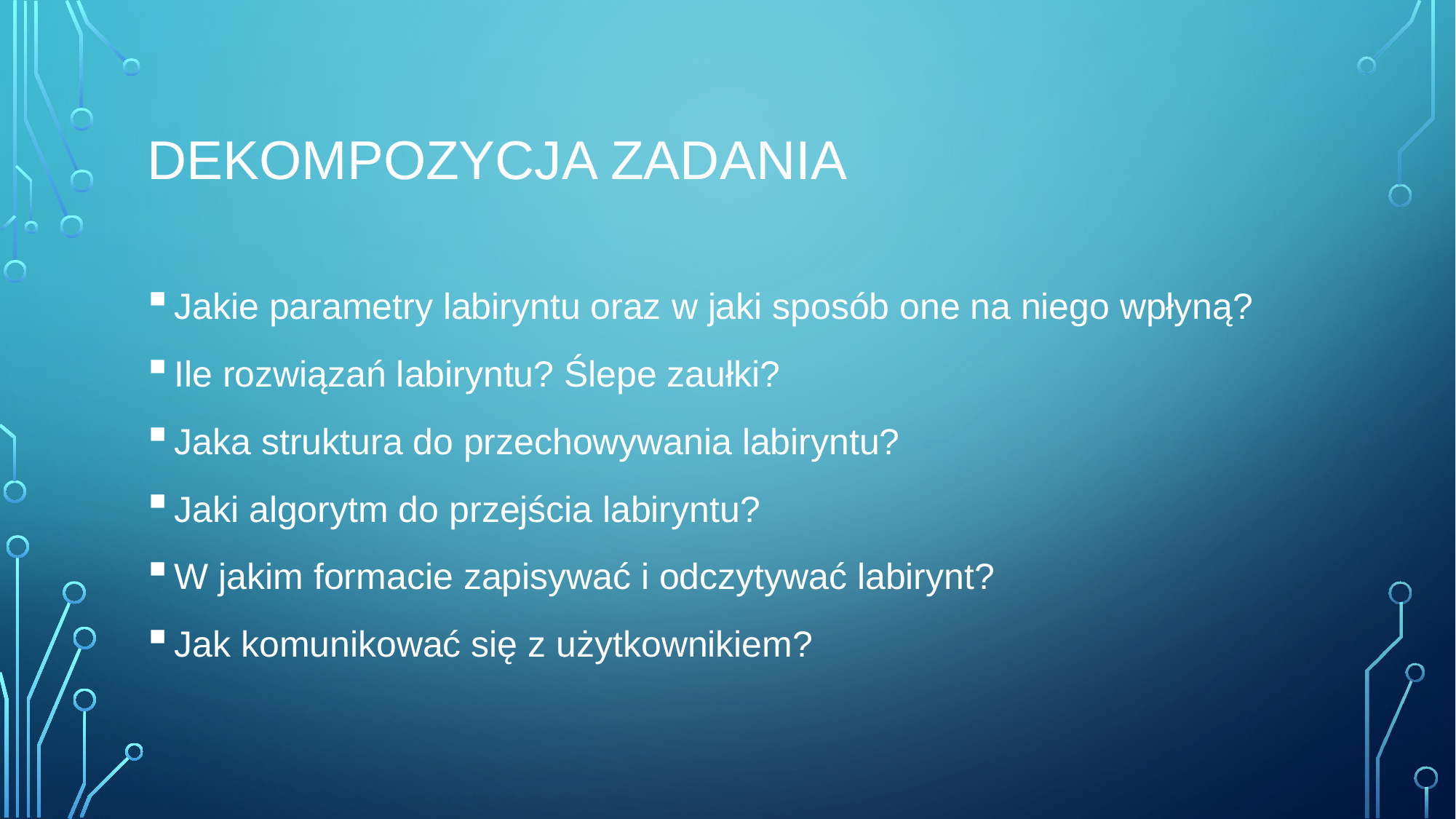

# Dekompozycja Zadania
Jakie parametry labiryntu oraz w jaki sposób one na niego wpłyną?
Ile rozwiązań labiryntu? Ślepe zaułki?
Jaka struktura do przechowywania labiryntu?
Jaki algorytm do przejścia labiryntu?
W jakim formacie zapisywać i odczytywać labirynt?
Jak komunikować się z użytkownikiem?